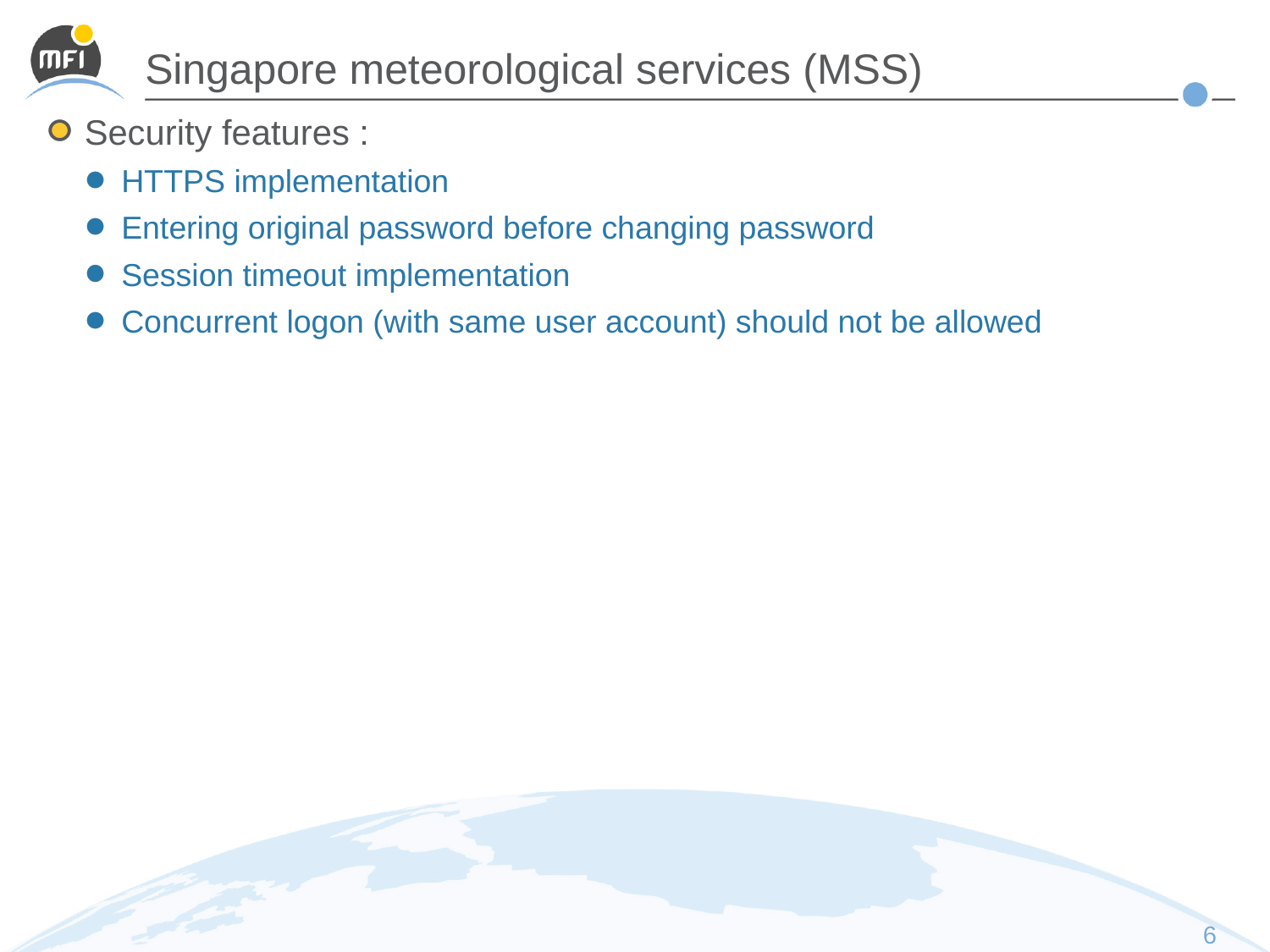

# Singapore meteorological services (MSS)
Security features :
HTTPS implementation
Entering original password before changing password
Session timeout implementation
Concurrent logon (with same user account) should not be allowed

6